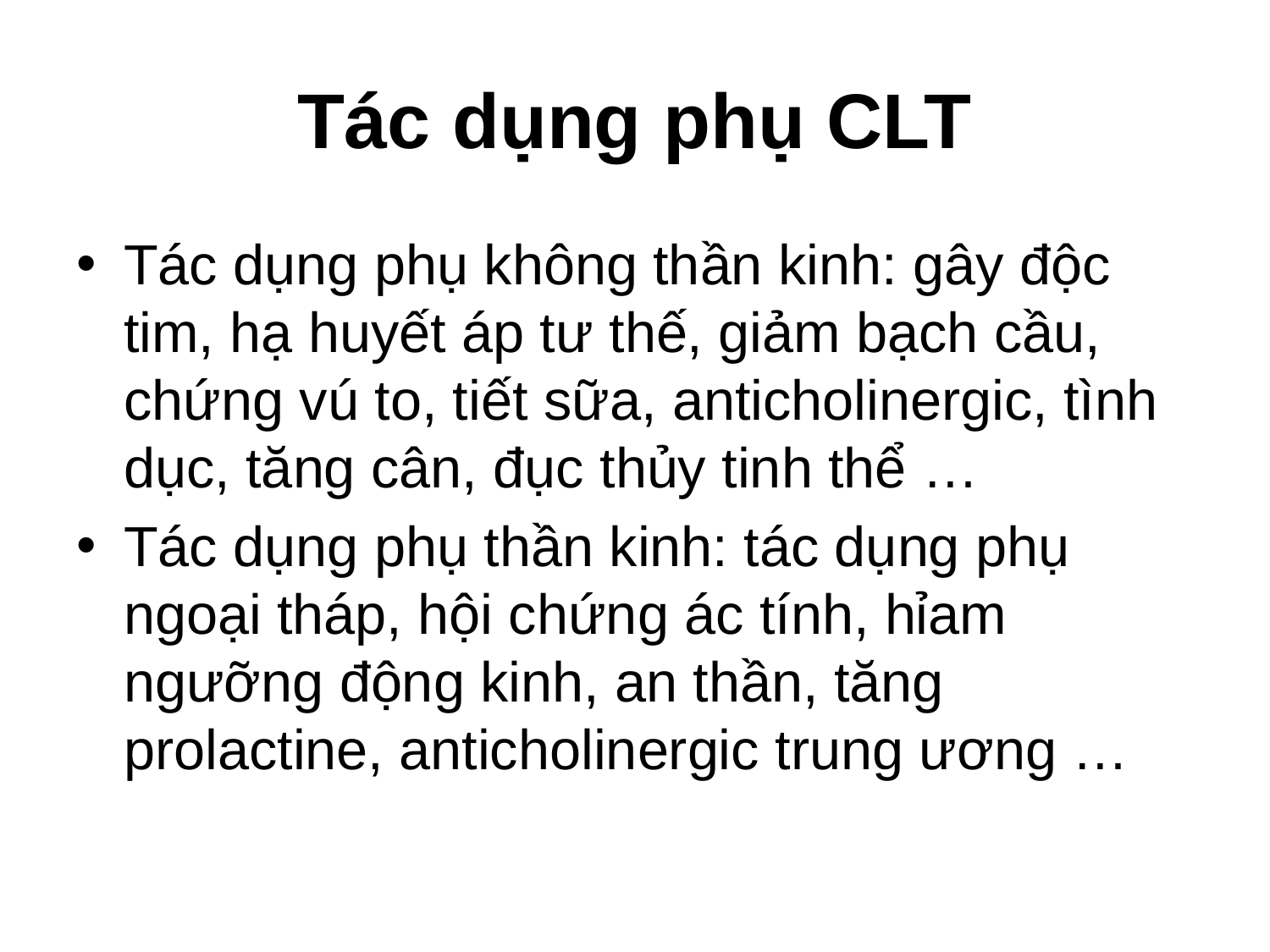

# Tác dụng phụ CLT
Tác dụng phụ không thần kinh: gây độc tim, hạ huyết áp tư thế, giảm bạch cầu, chứng vú to, tiết sữa, anticholinergic, tình dục, tăng cân, đục thủy tinh thể …
Tác dụng phụ thần kinh: tác dụng phụ ngoại tháp, hội chứng ác tính, hỉam ngưỡng động kinh, an thần, tăng prolactine, anticholinergic trung ương …